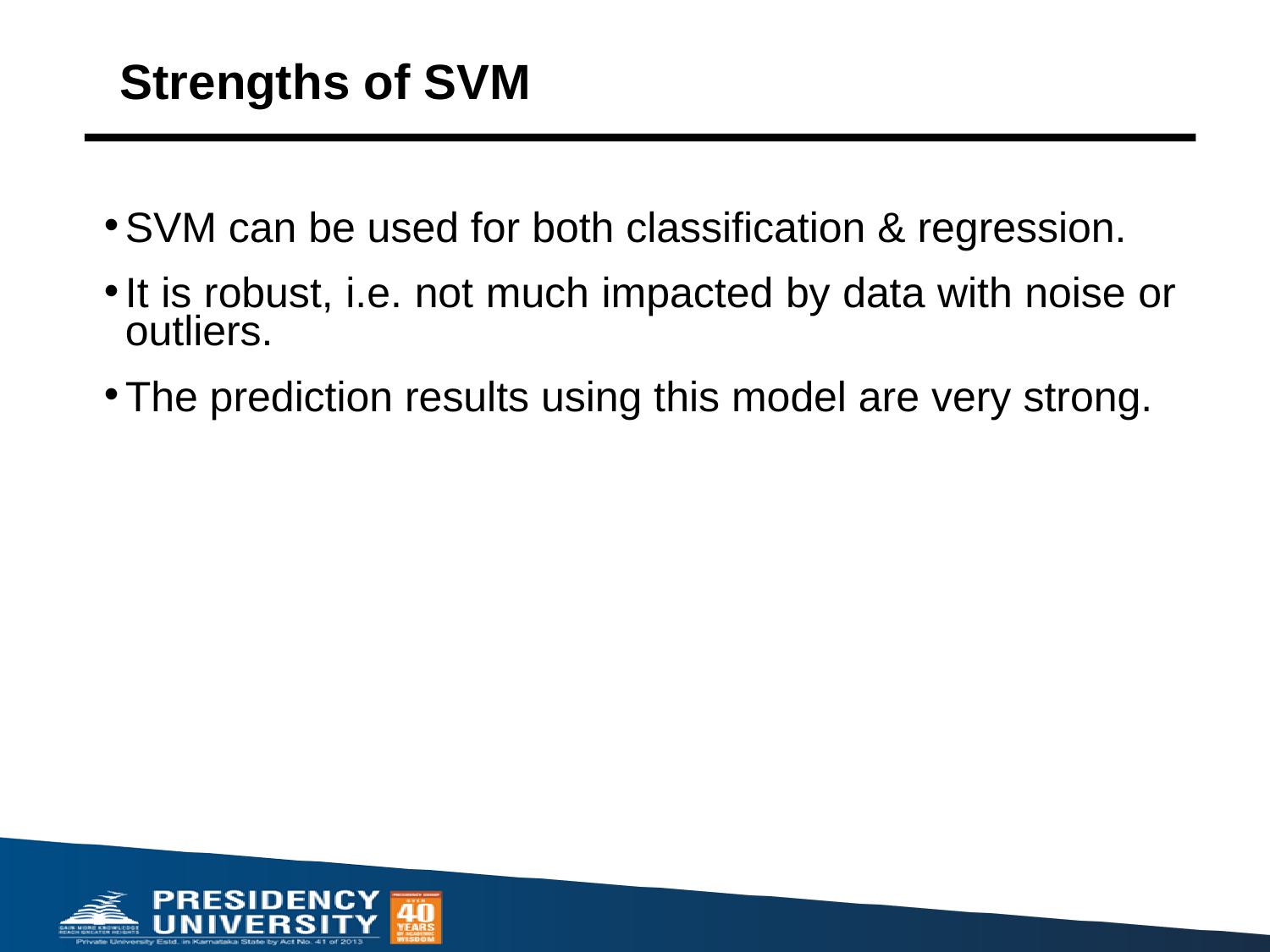

# Strengths of SVM
SVM can be used for both classification & regression.
It is robust, i.e. not much impacted by data with noise or outliers.
The prediction results using this model are very strong.